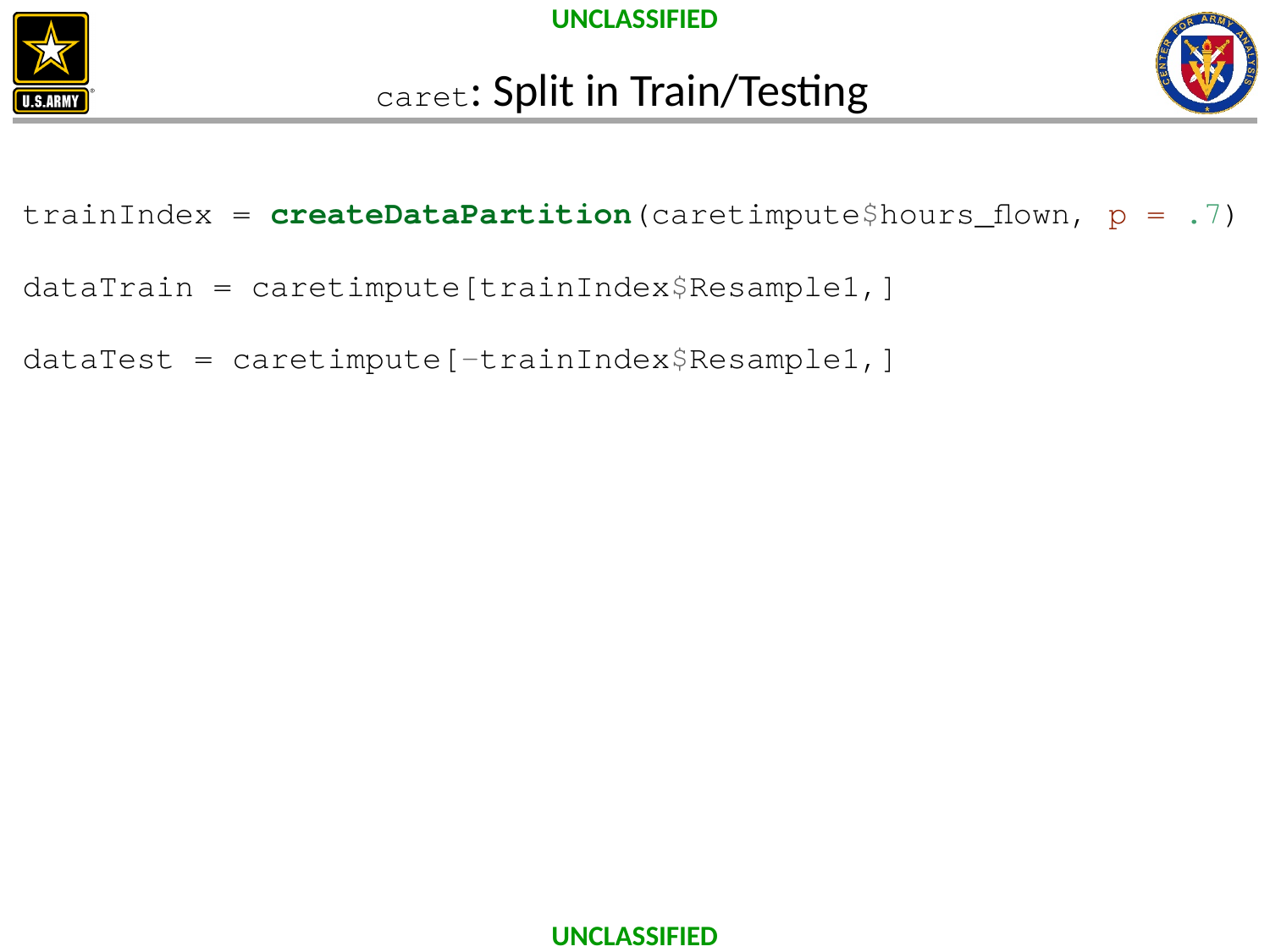

# caret: Split in Train/Testing
trainIndex = createDataPartition(caretimpute$hours_flown, p = .7)
dataTrain = caretimpute[trainIndex$Resample1,]
dataTest = caretimpute[-trainIndex$Resample1,]